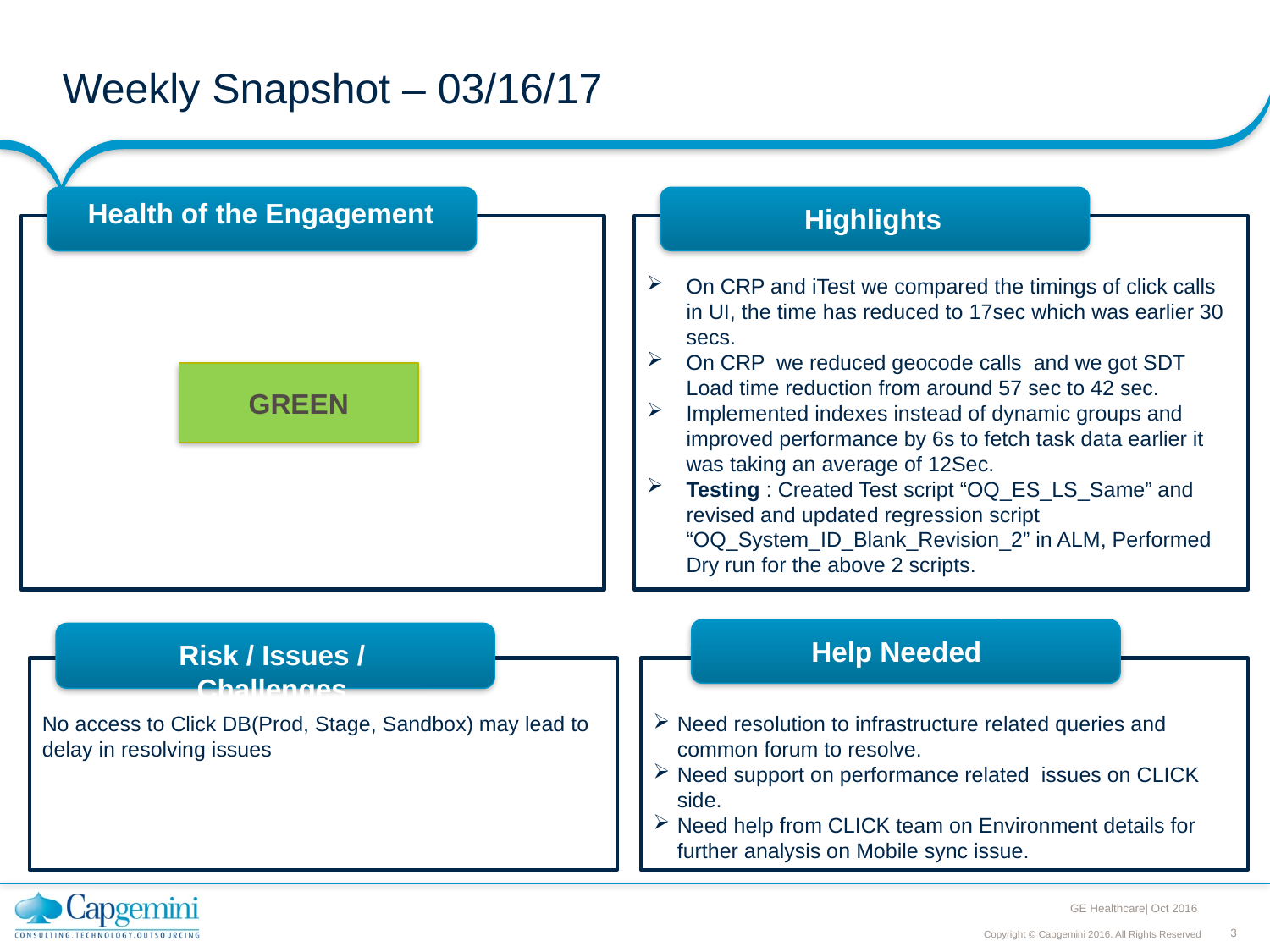

Weekly Snapshot – 03/16/17

Health of the Engagement
Highlights

On CRP and iTest we compared the timings of click calls in UI, the time has reduced to 17sec which was earlier 30 secs.
On CRP  we reduced geocode calls  and we got SDT Load time reduction from around 57 sec to 42 sec.
Implemented indexes instead of dynamic groups and improved performance by 6s to fetch task data earlier it was taking an average of 12Sec.
Testing : Created Test script “OQ_ES_LS_Same” and  revised and updated regression script “OQ_System_ID_Blank_Revision_2” in ALM, Performed Dry run for the above 2 scripts.
GREEN

Help Needed
Risk / Issues / Challenges

No access to Click DB(Prod, Stage, Sandbox) may lead to delay in resolving issues

Need resolution to infrastructure related queries and common forum to resolve.
Need support on performance related  issues on CLICK side.
Need help from CLICK team on Environment details for further analysis on Mobile sync issue.